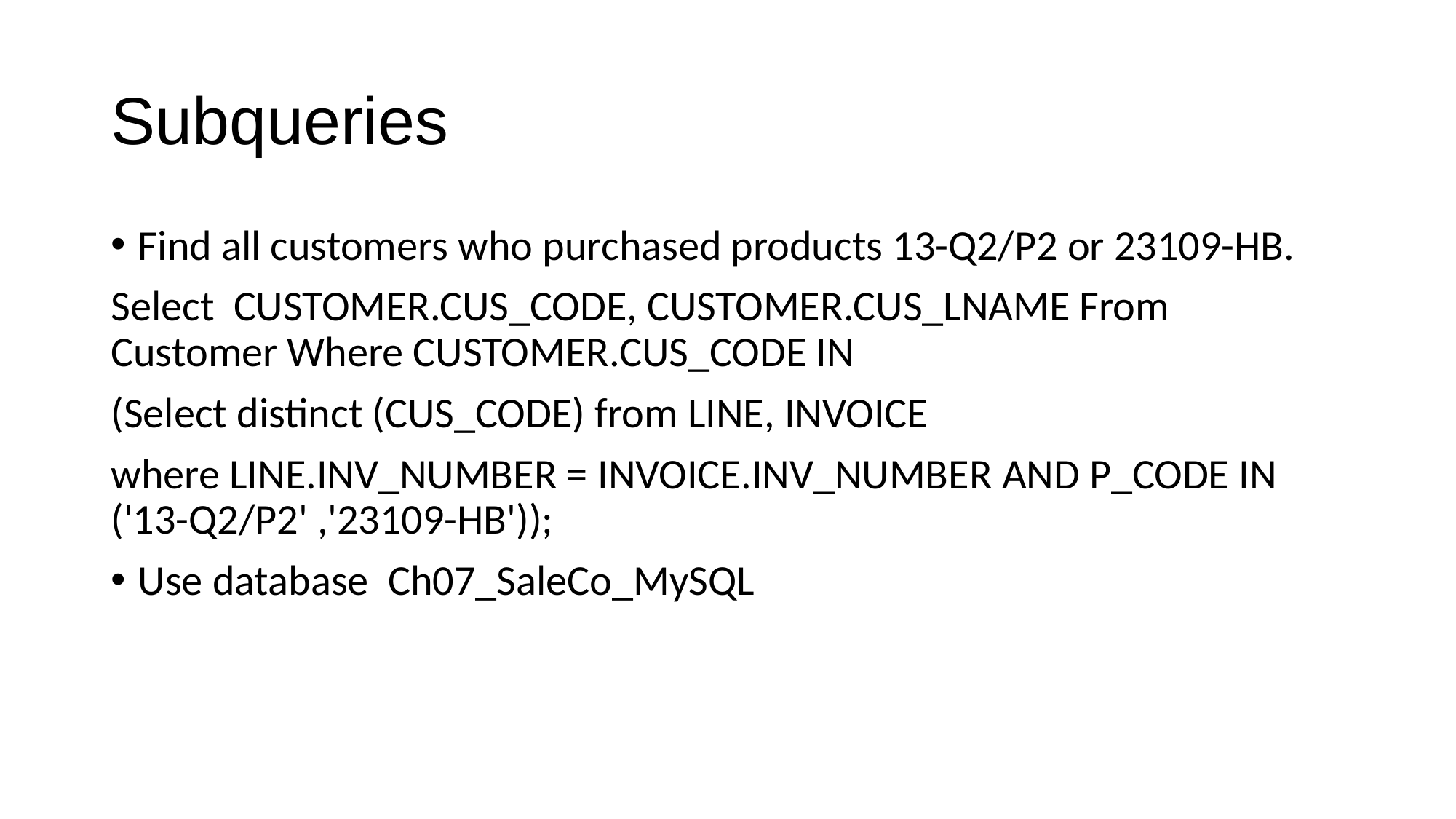

# Subqueries
Find all customers who purchased products 13-Q2/P2 or 23109-HB.
Select  CUSTOMER.CUS_CODE, CUSTOMER.CUS_LNAME From Customer Where CUSTOMER.CUS_CODE IN
(Select distinct (CUS_CODE) from LINE, INVOICE
where LINE.INV_NUMBER = INVOICE.INV_NUMBER AND P_CODE IN ('13-Q2/P2' ,'23109-HB'));
Use database  Ch07_SaleCo_MySQL